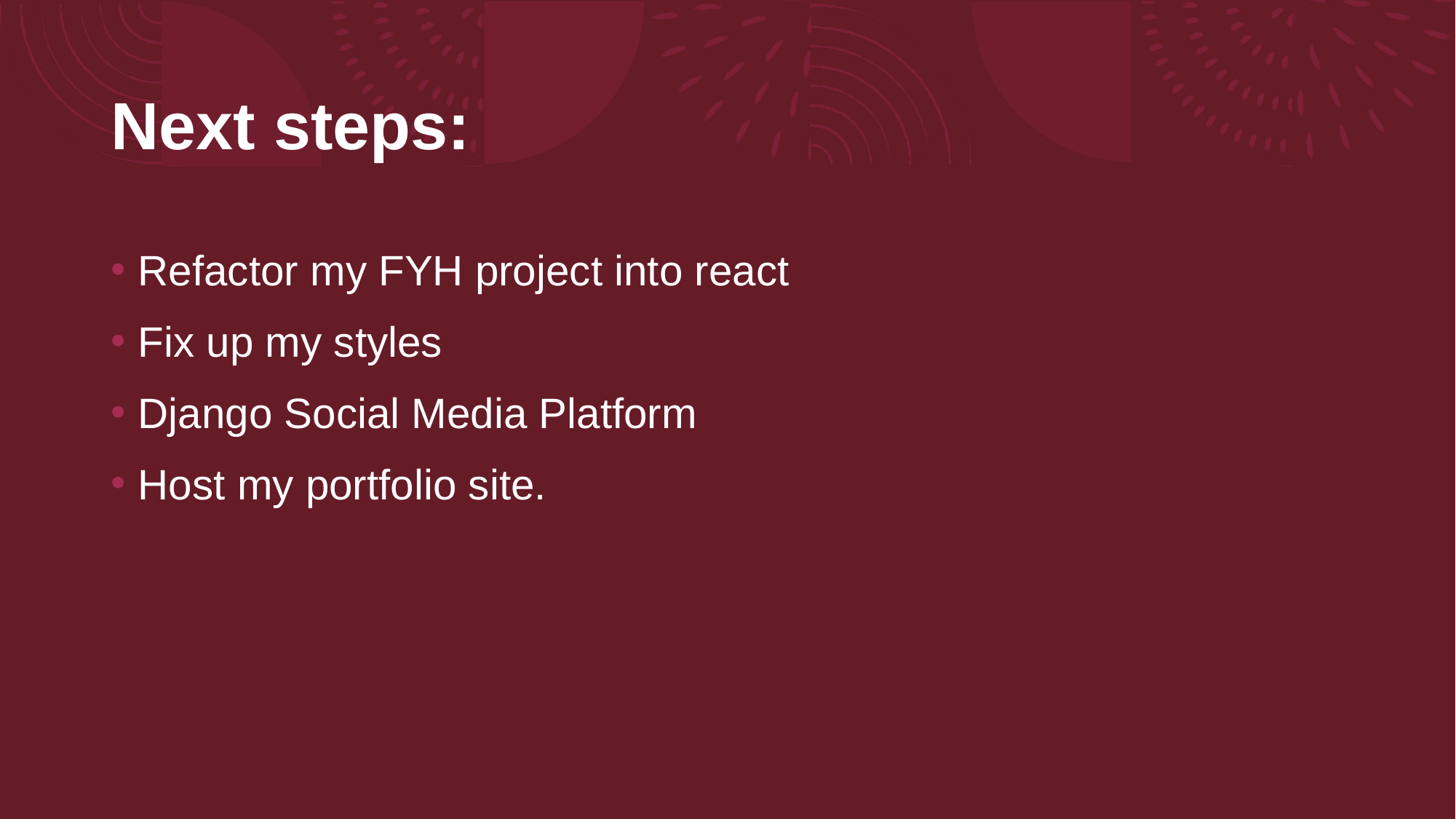

# Next steps:
Refactor my FYH project into react
Fix up my styles
Django Social Media Platform
Host my portfolio site.